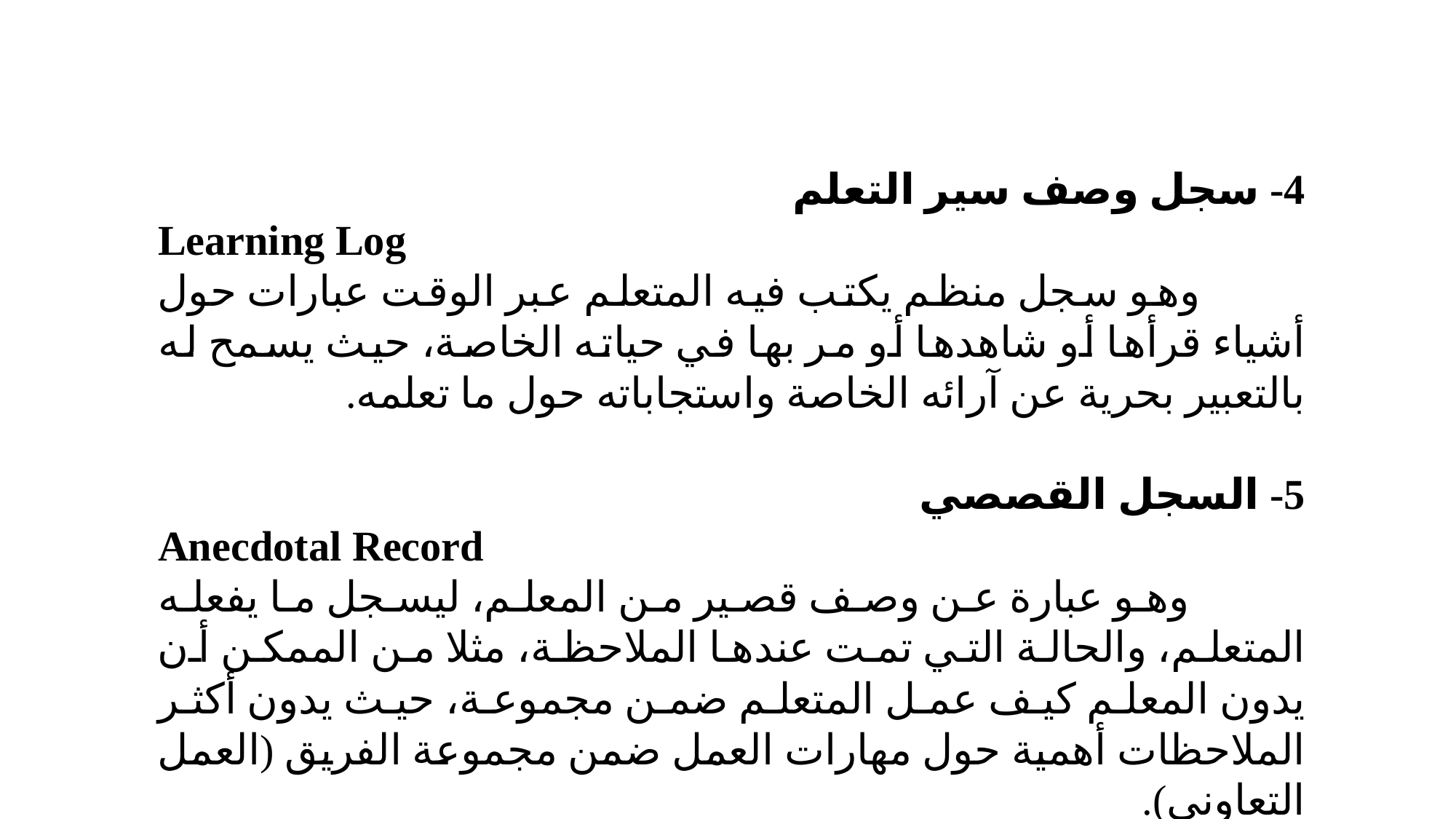

4- سجل وصف سير التعلم
Learning Log
          وهو سجل منظم يكتب فيه المتعلم عبر الوقت عبارات حول أشياء قرأها أو شاهدها أو مر بها في حياته الخاصة، حيث يسمح له بالتعبير بحرية عن آرائه الخاصة واستجاباته حول ما تعلمه.

5- السجل القصصي
Anecdotal Record
           وهو عبارة عن وصف قصير من المعلم، ليسجل ما يفعله المتعلم، والحالة التي تمت عندها الملاحظة، مثلا من الممكن أن يدون المعلم كيف عمل المتعلم ضمن مجموعة، حيث يدون أكثر الملاحظات أهمية حول مهارات العمل ضمن مجموعة الفريق (العمل التعاوني).